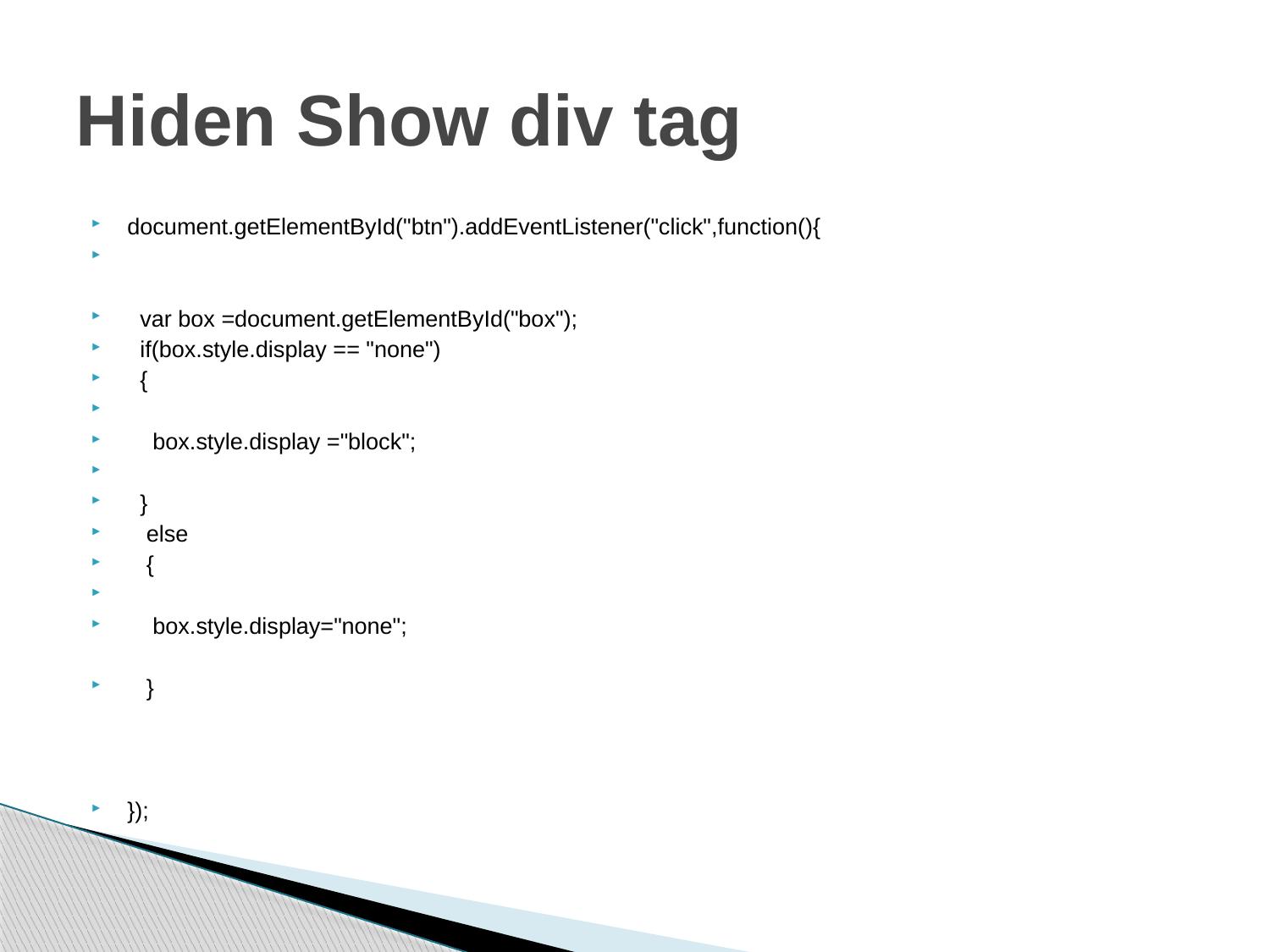

# Hiden Show div tag
document.getElementById("btn").addEventListener("click",function(){

  var box =document.getElementById("box");
  if(box.style.display == "none")
  {

    box.style.display ="block";

  }
   else
   {

    box.style.display="none";

   }

});